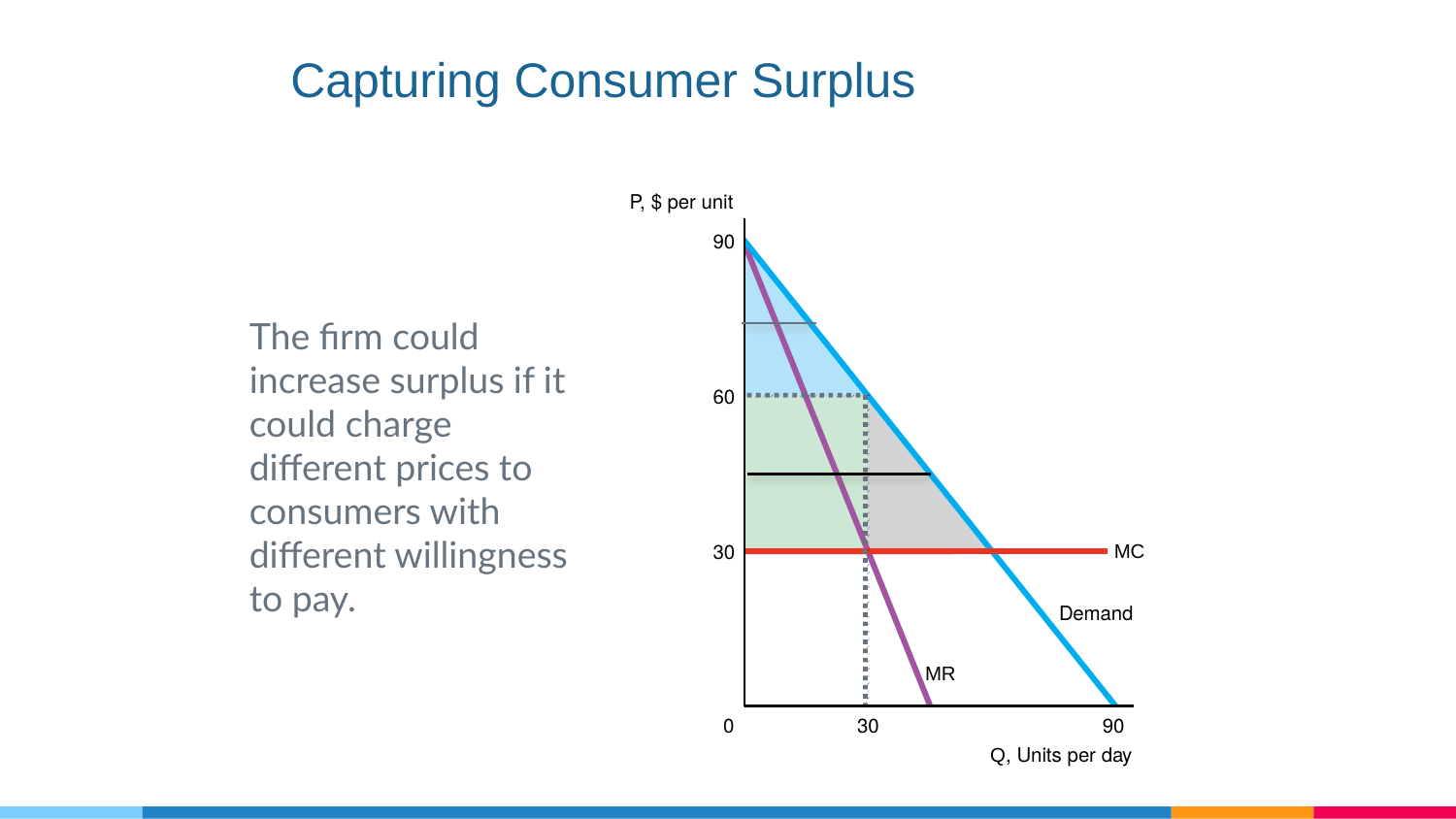

# Capturing Consumer Surplus
P, $ per unit

90

The firm could increase surplus if it could charge different prices to consumers with different willingness to pay.

60

MC
30

Demand

MR

0
30
90
Q
, Units per d
a
y